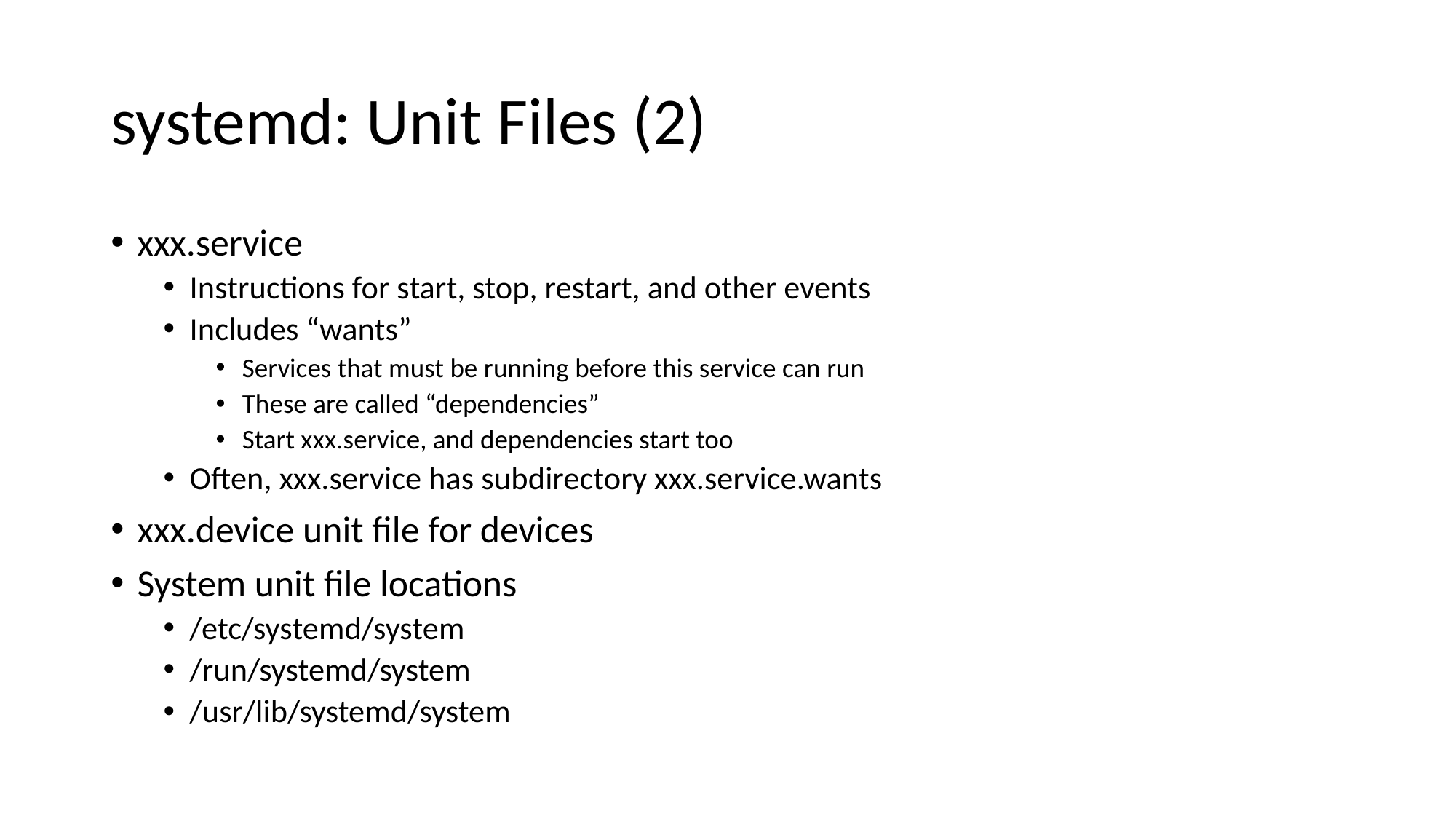

# systemd: Unit Files (2)
xxx.service
Instructions for start, stop, restart, and other events
Includes “wants”
Services that must be running before this service can run
These are called “dependencies”
Start xxx.service, and dependencies start too
Often, xxx.service has subdirectory xxx.service.wants
xxx.device unit file for devices
System unit file locations
/etc/systemd/system
/run/systemd/system
/usr/lib/systemd/system